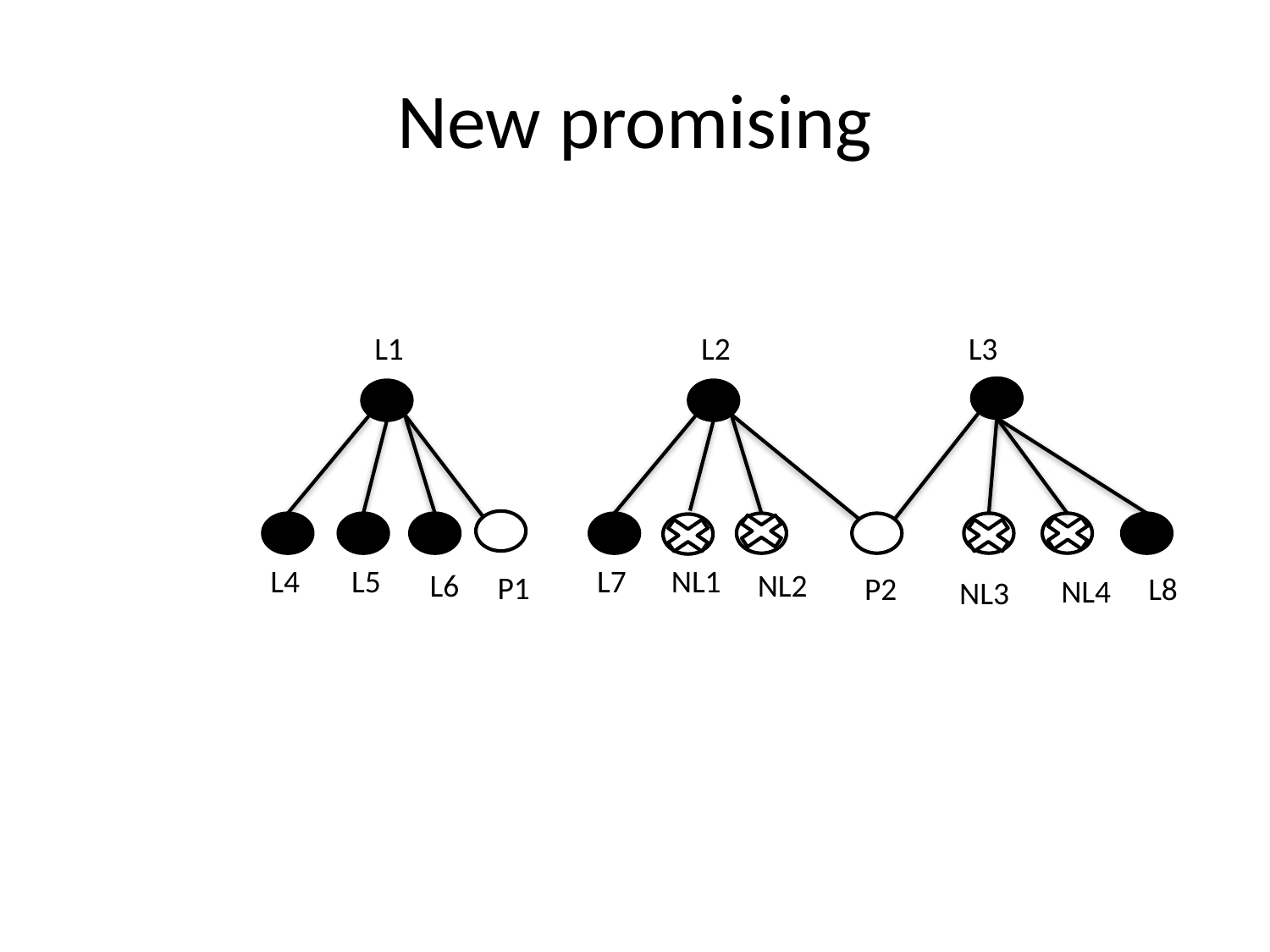

# New promising
L1
L2

L7
NL1
NL2
P2
L8
NL4
NL3
L3

L4
L5
L6
P1